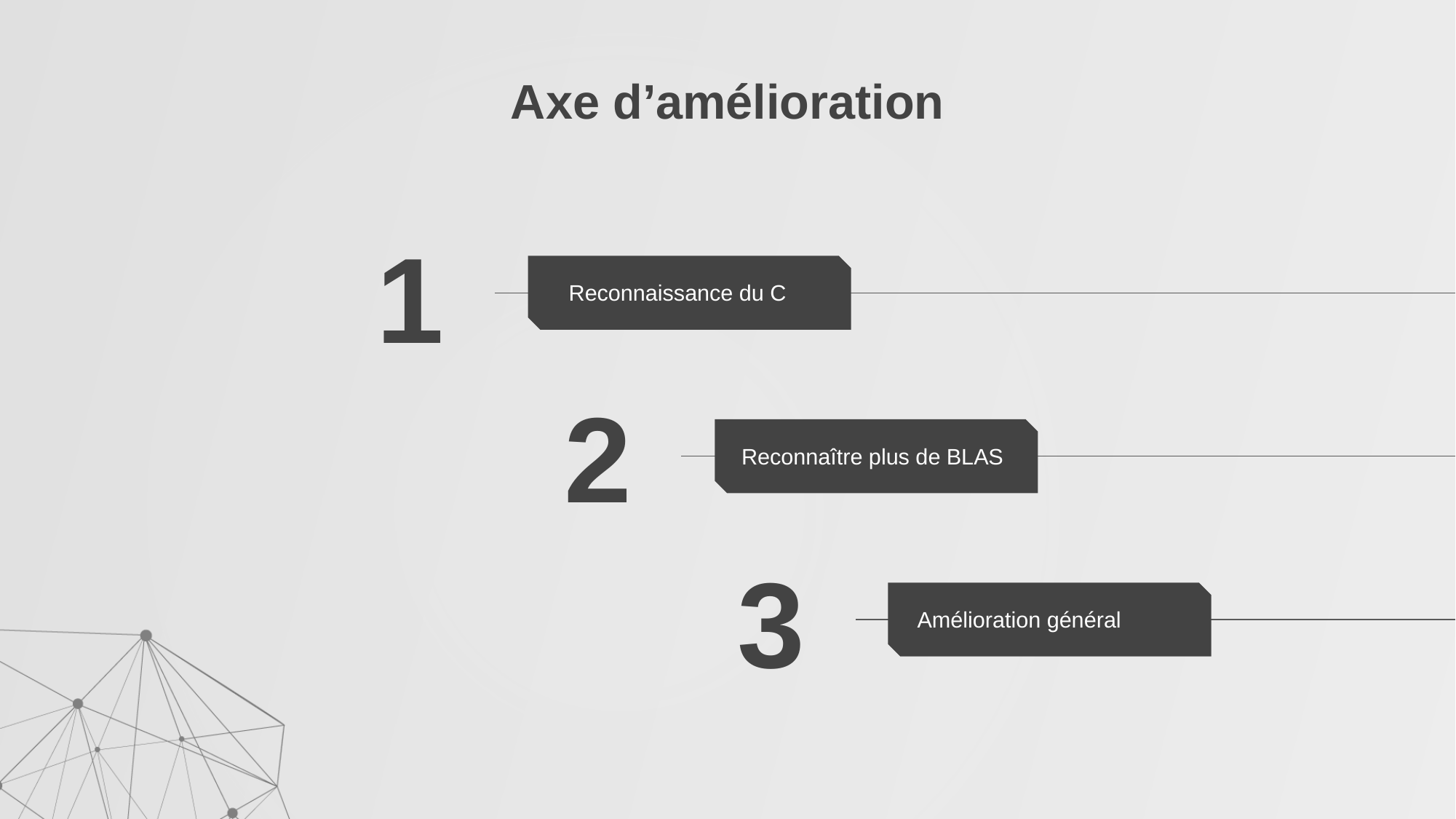

# Axe d’amélioration
1

Reconnaissance du C
2

Reconnaître plus de BLAS
3

Amélioration général